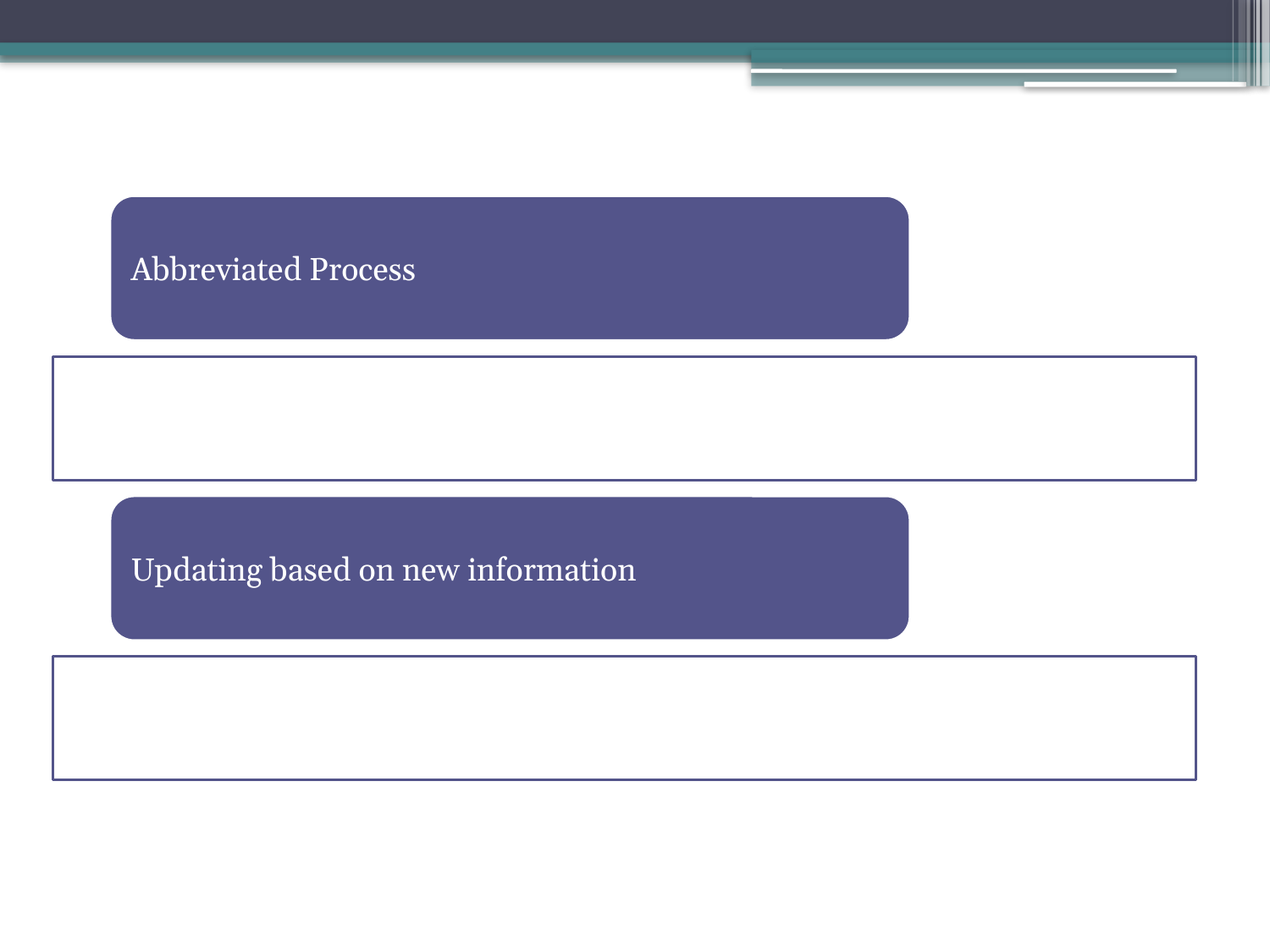

#
Abbreviated Process
Updating based on new information